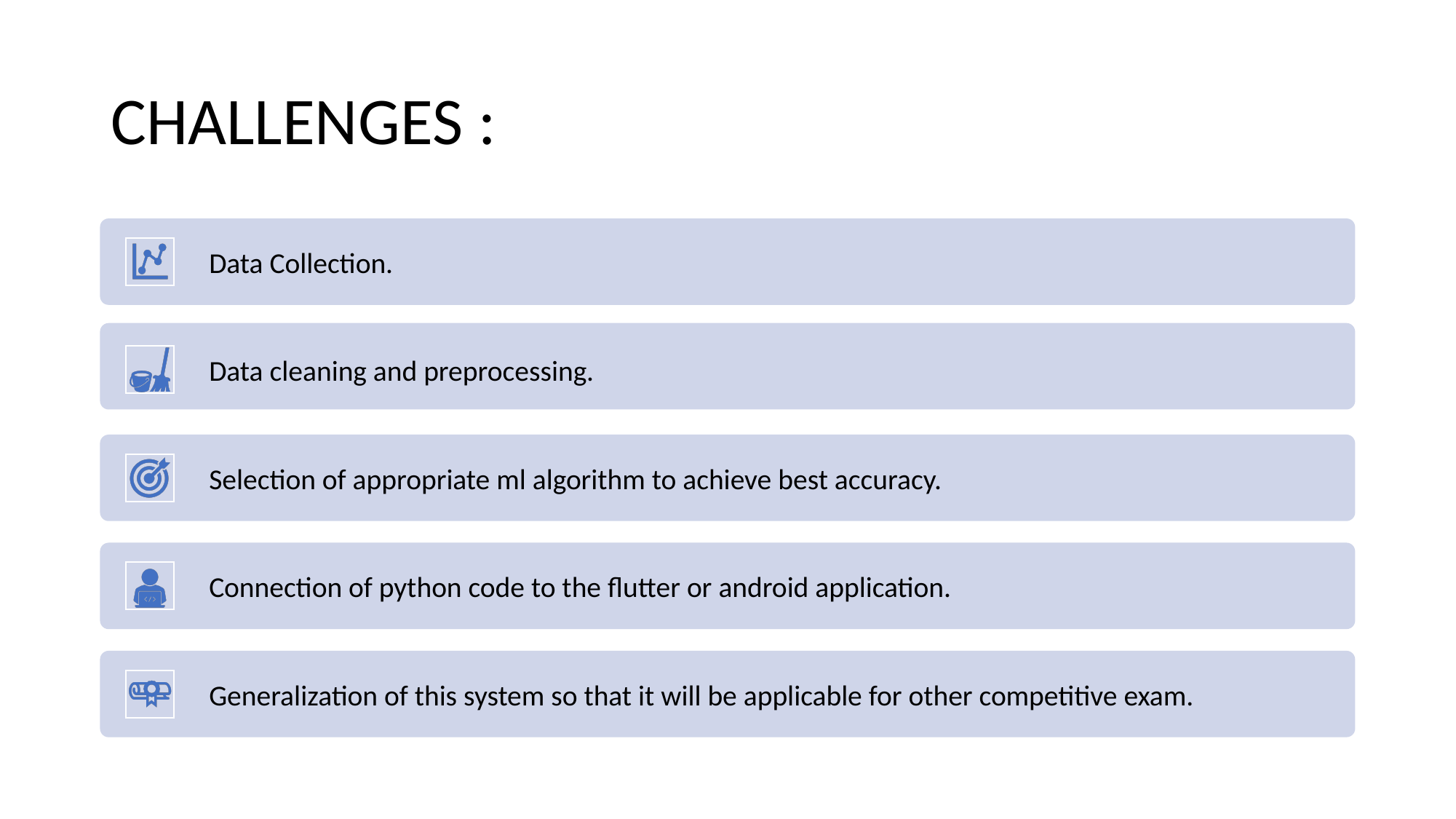

# CHALLENGES :
Data Collection.
Data cleaning and preprocessing.
Selection of appropriate ml algorithm to achieve best accuracy.
Connection of python code to the flutter or android application.
Generalization of this system so that it will be applicable for other competitive exam.